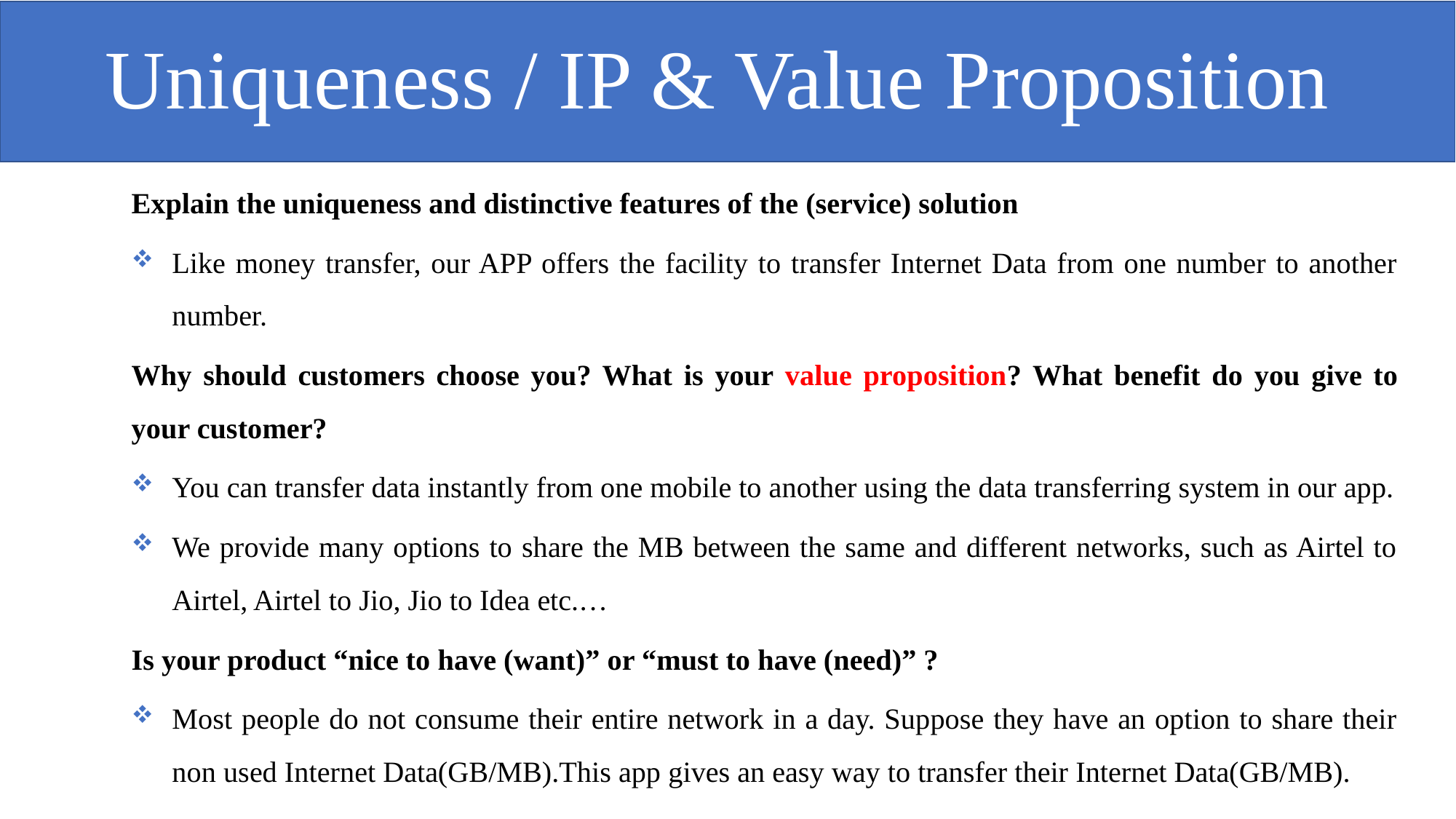

7

# Uniqueness / IP & Value Proposition
Explain the uniqueness and distinctive features of the (service) solution
Like money transfer, our APP offers the facility to transfer Internet Data from one number to another number.
Why should customers choose you? What is your value proposition? What benefit do you give to your customer?
You can transfer data instantly from one mobile to another using the data transferring system in our app.
We provide many options to share the MB between the same and different networks, such as Airtel to Airtel, Airtel to Jio, Jio to Idea etc.…
Is your product “nice to have (want)” or “must to have (need)” ?
Most people do not consume their entire network in a day. Suppose they have an option to share their non used Internet Data(GB/MB).This app gives an easy way to transfer their Internet Data(GB/MB).